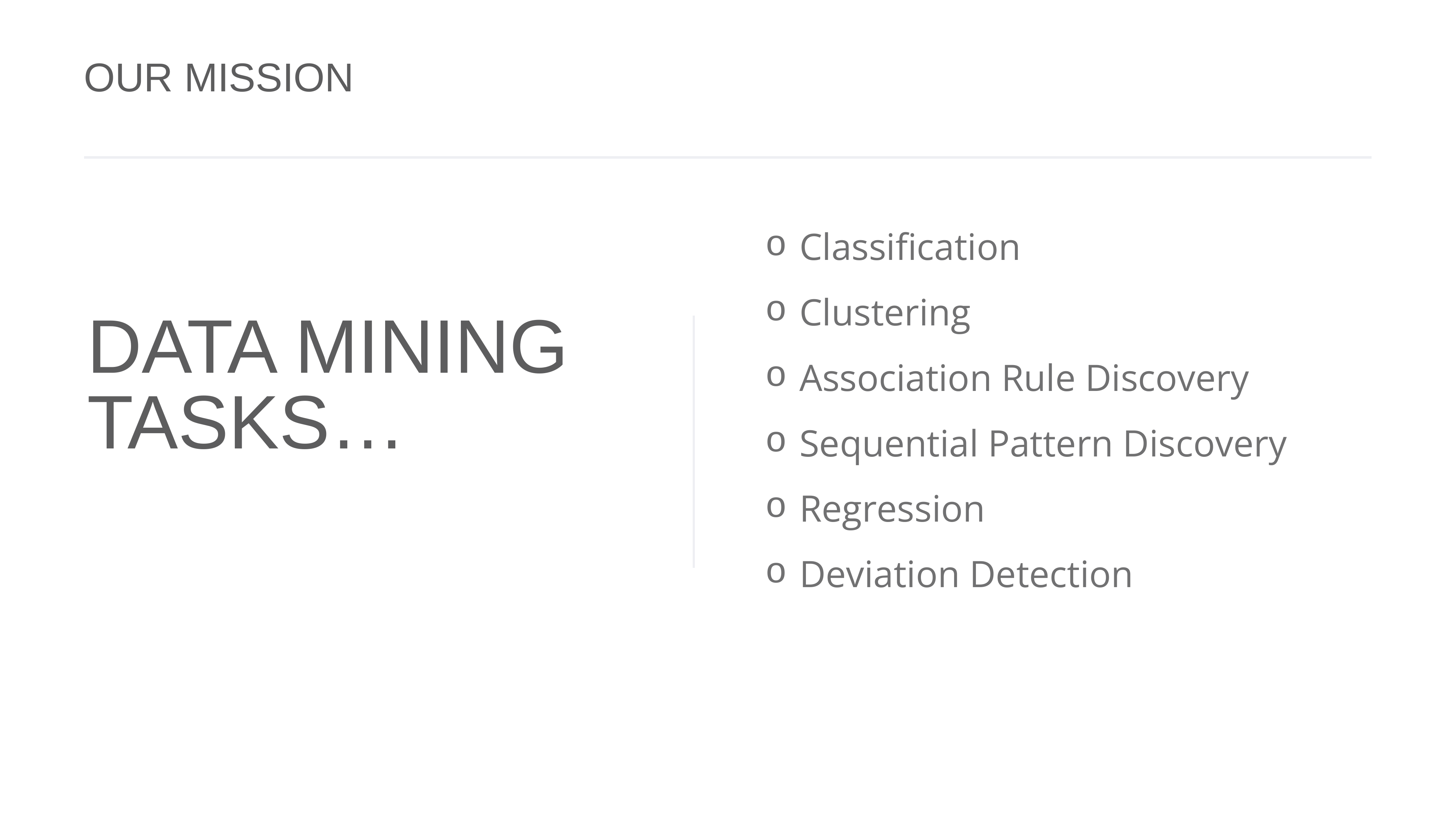

# OUR MISSION

Classification
Clustering
Association Rule Discovery
Sequential Pattern Discovery
Regression
Deviation Detection

DATA MINING
TASKS…